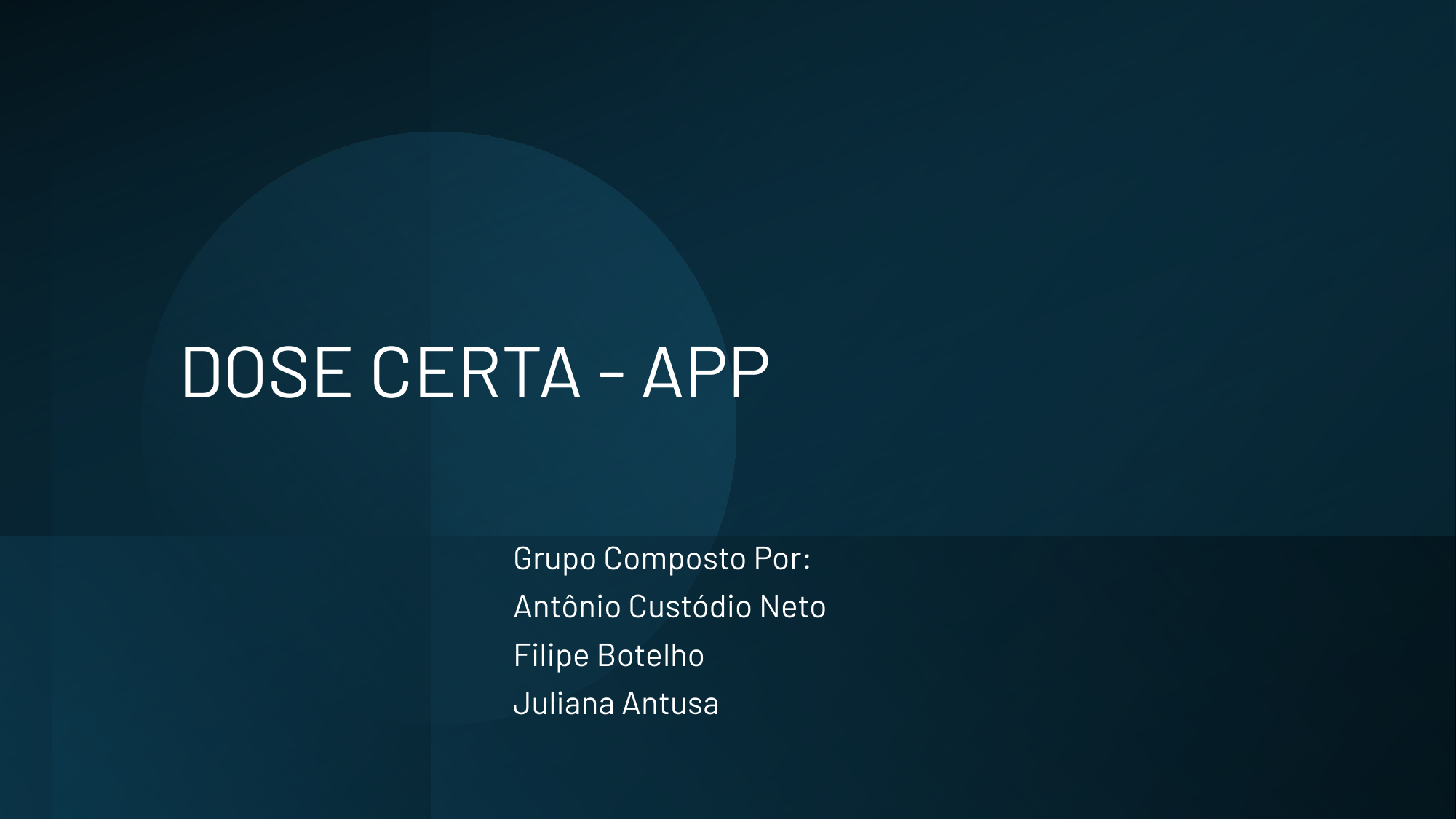

# DOSE CERTA - APP
Grupo Composto Por:
Antônio Custódio Neto
Filipe Botelho
Juliana Antusa